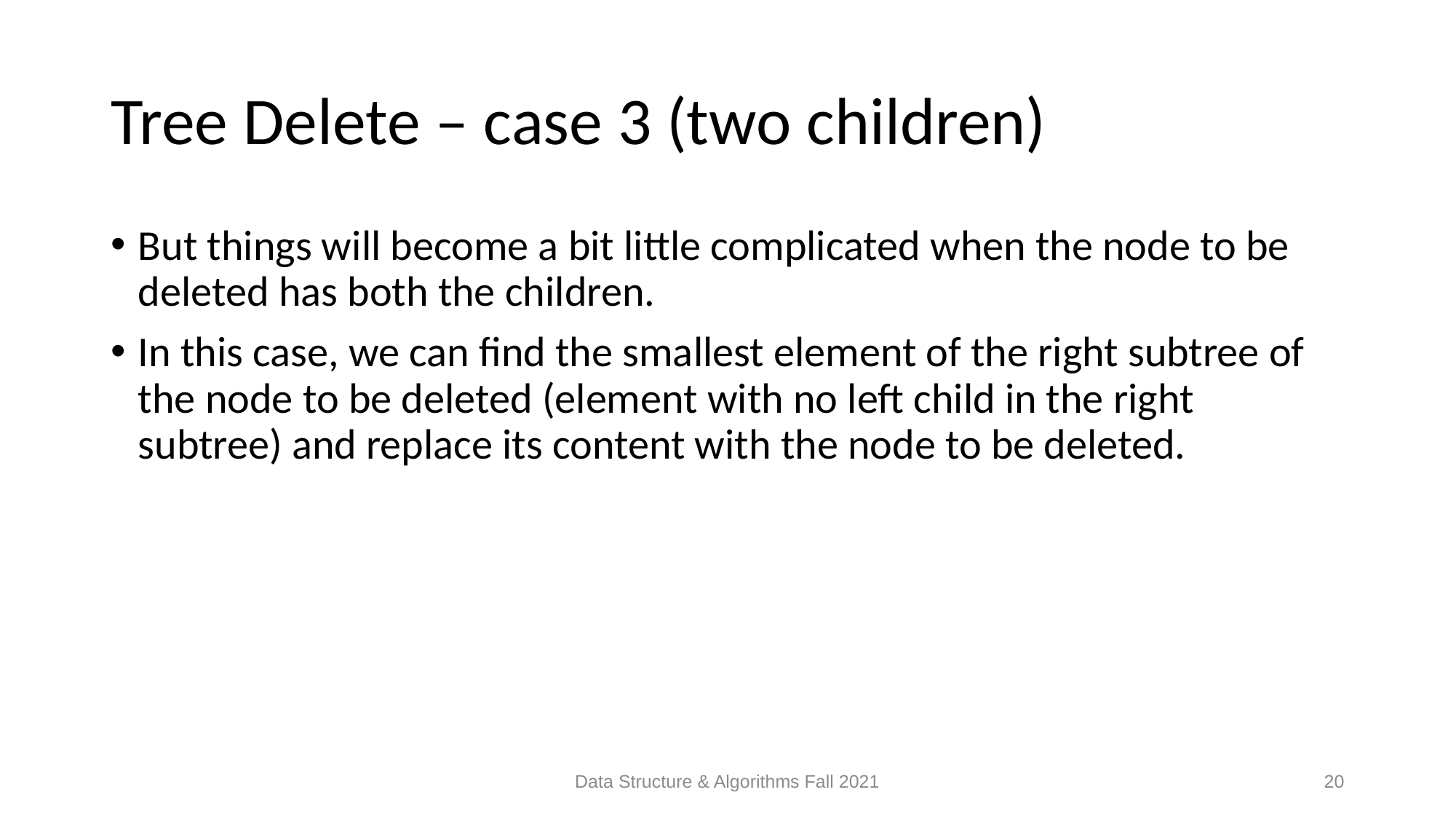

# Tree Delete – case 3 (two children)
But things will become a bit little complicated when the node to be deleted has both the children.
In this case, we can find the smallest element of the right subtree of the node to be deleted (element with no left child in the right subtree) and replace its content with the node to be deleted.
Data Structure & Algorithms Fall 2021
20